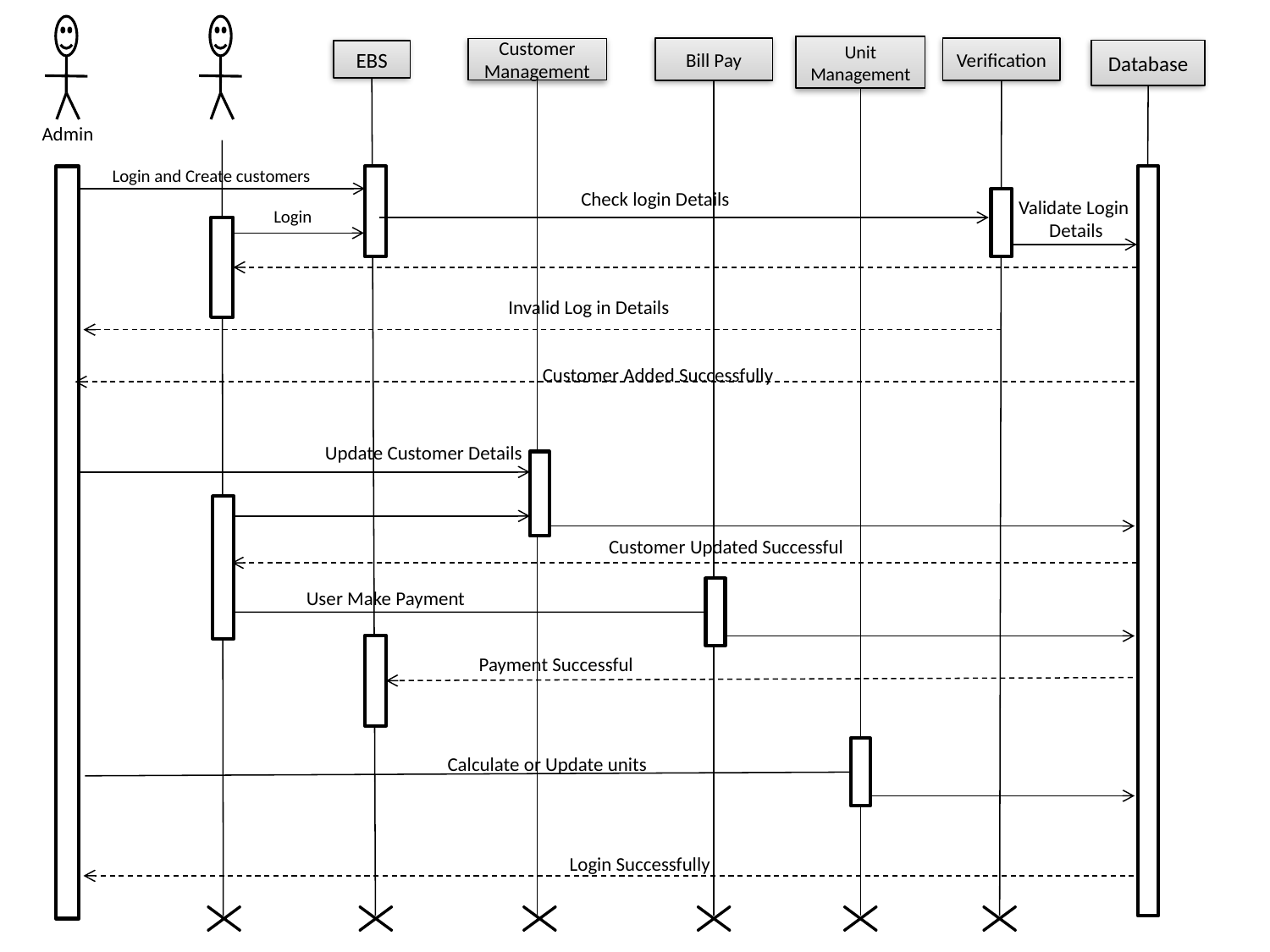

Unit Management
Verification
Bill Pay
Customer Management
Database
EBS
Admin
Login and Create customers

Check login Details

Validate Login
Details
Login

Invalid Log in Details
Customer Added Successfully
Update Customer Details

Customer Updated Successful

User Make Payment

Payment Successful

Calculate or Update units
Login Successfully